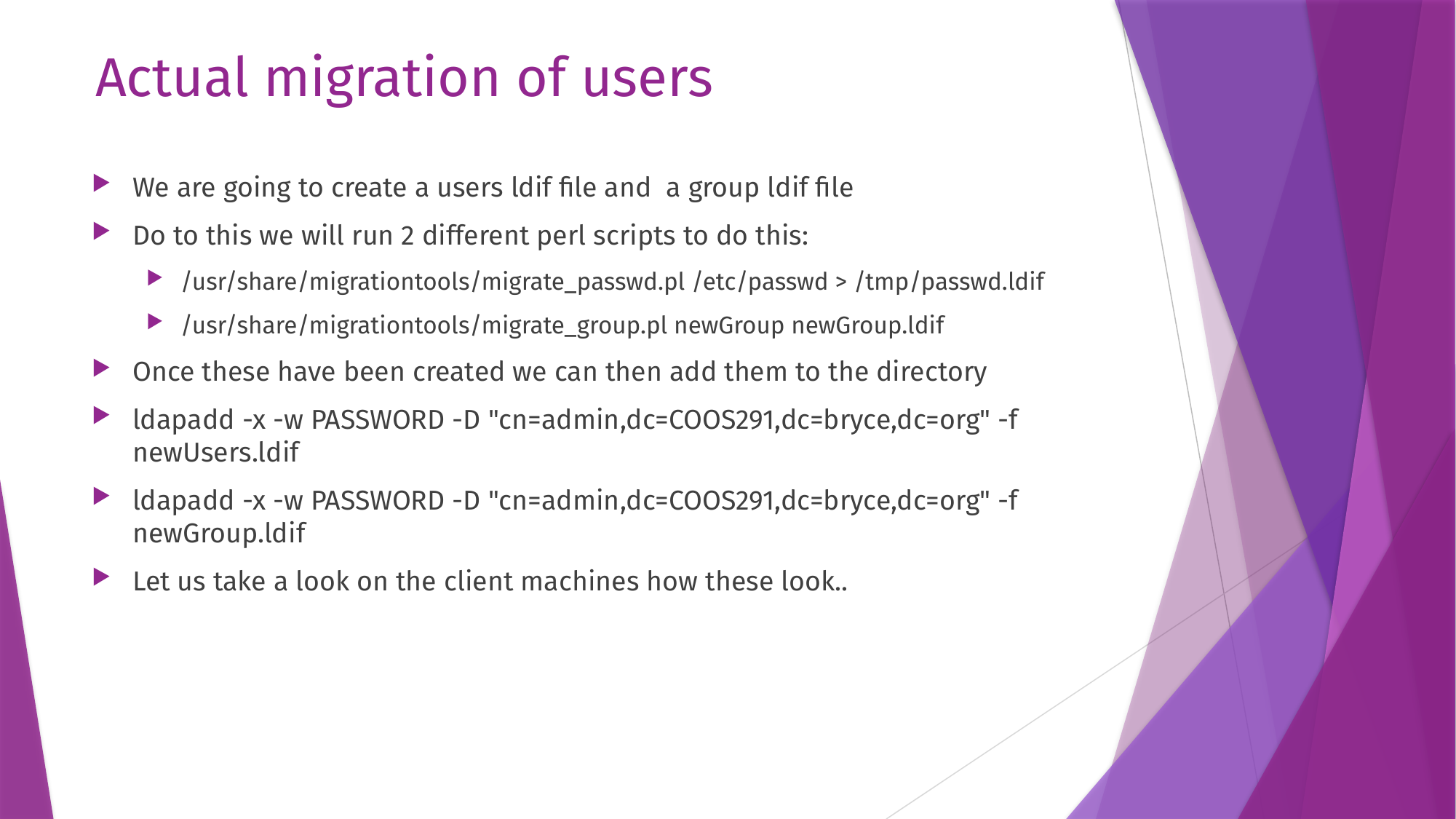

# Actual migration of users
We are going to create a users ldif file and  a group ldif file
Do to this we will run 2 different perl scripts to do this:
/usr/share/migrationtools/migrate_passwd.pl /etc/passwd > /tmp/passwd.ldif
/usr/share/migrationtools/migrate_group.pl newGroup newGroup.ldif
Once these have been created we can then add them to the directory
ldapadd -x -w PASSWORD -D "cn=admin,dc=COOS291,dc=bryce,dc=org" -f newUsers.ldif
ldapadd -x -w PASSWORD -D "cn=admin,dc=COOS291,dc=bryce,dc=org" -f newGroup.ldif
Let us take a look on the client machines how these look..